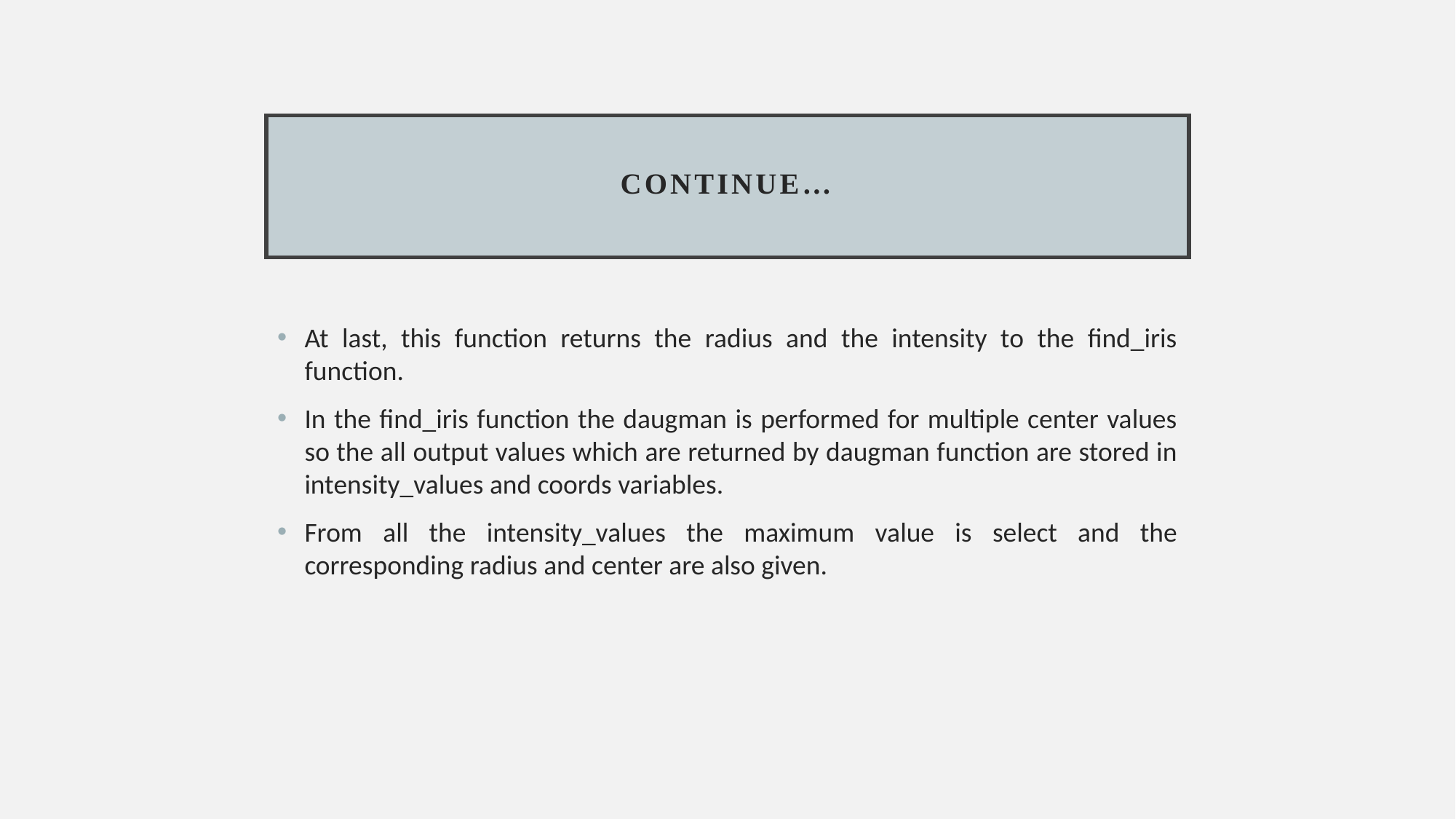

# Continue…
At last, this function returns the radius and the intensity to the find_iris function.
In the find_iris function the daugman is performed for multiple center values so the all output values which are returned by daugman function are stored in intensity_values and coords variables.
From all the intensity_values the maximum value is select and the corresponding radius and center are also given.